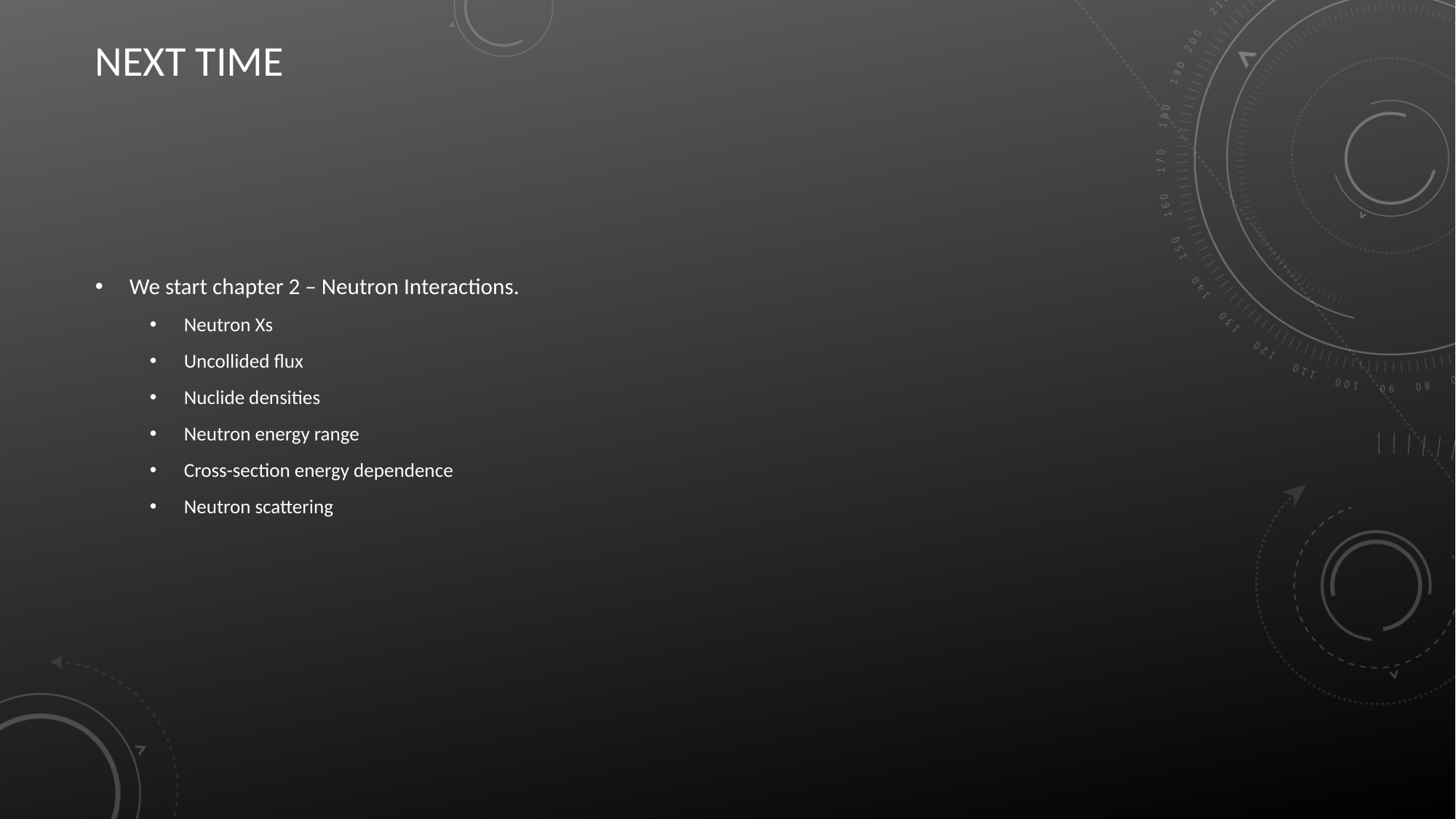

# Next time
We start chapter 2 – Neutron Interactions.
Neutron Xs
Uncollided flux
Nuclide densities
Neutron energy range
Cross-section energy dependence
Neutron scattering